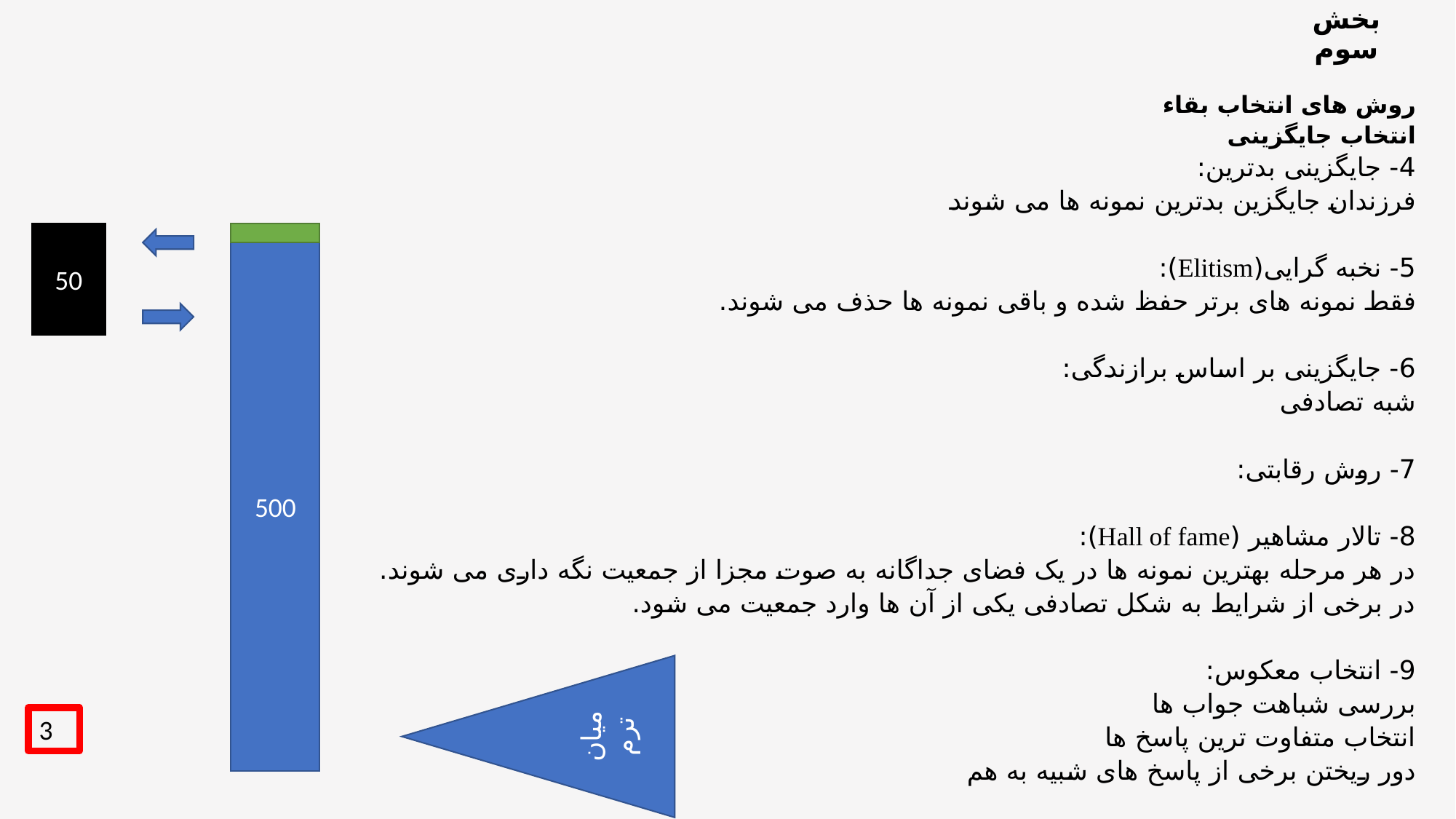

# بخش سوم
روش های انتخاب بقاء
انتخاب جایگزینی
4- جایگزینی بدترین:
فرزندان جایگزین بدترین نمونه ها می شوند

5- نخبه گرایی(Elitism):
فقط نمونه های برتر حفظ شده و باقی نمونه ها حذف می شوند.

6- جایگزینی بر اساس برازندگی:
شبه تصادفی

7- روش رقابتی:

8- تالار مشاهیر (Hall of fame):
در هر مرحله بهترین نمونه ها در یک فضای جداگانه به صوت مجزا از جمعیت نگه داری می شوند.
در برخی از شرایط به شکل تصادفی یکی از آن ها وارد جمعیت می شود.

9- انتخاب معکوس:
بررسی شباهت جواب ها
انتخاب متفاوت ترین پاسخ ها
دور ریختن برخی از پاسخ های شبیه به هم

50

500

میان ترم
3